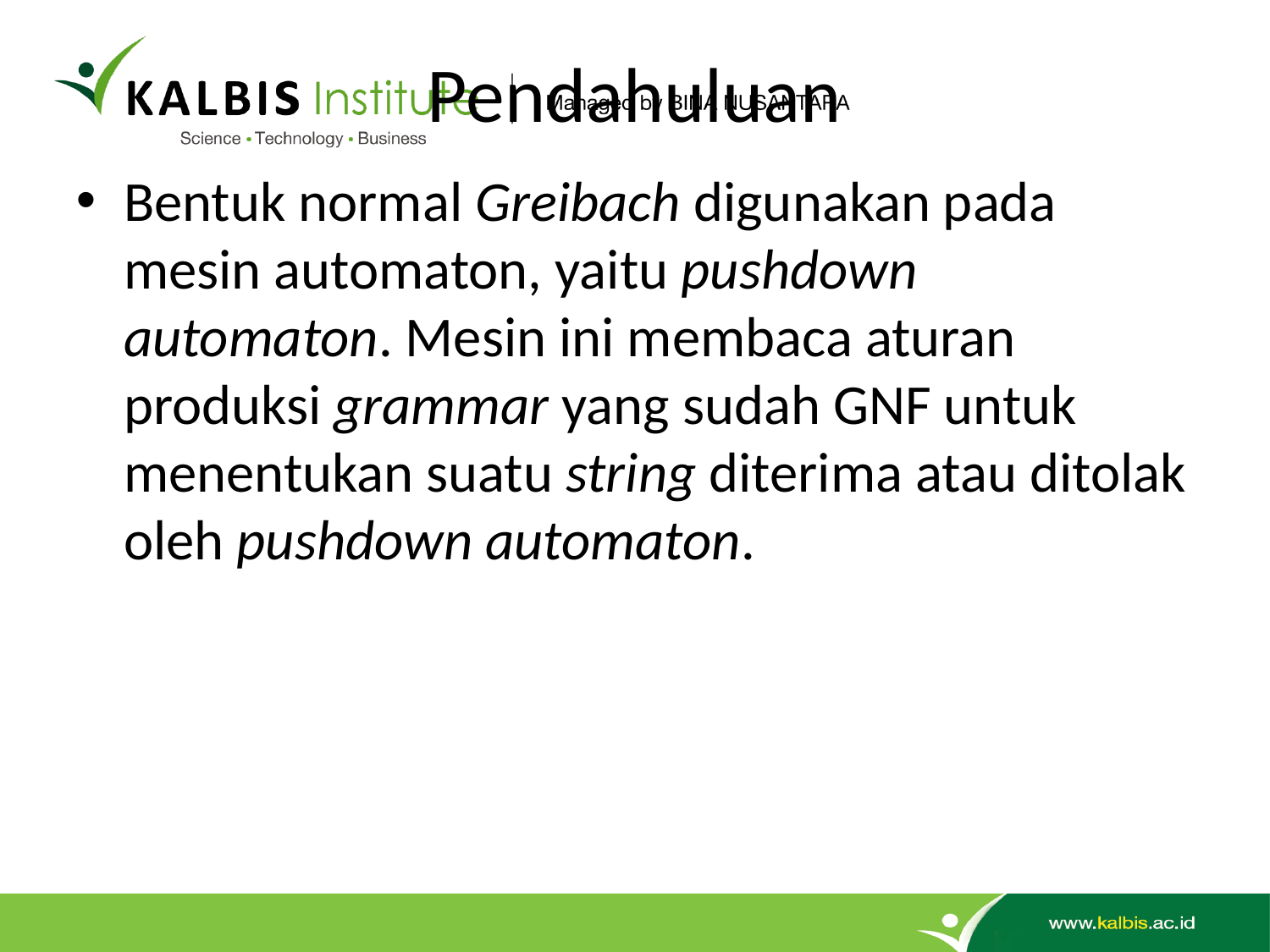

# Pendahuluan
Bentuk normal Greibach digunakan pada mesin automaton, yaitu pushdown automaton. Mesin ini membaca aturan produksi grammar yang sudah GNF untuk menentukan suatu string diterima atau ditolak oleh pushdown automaton.